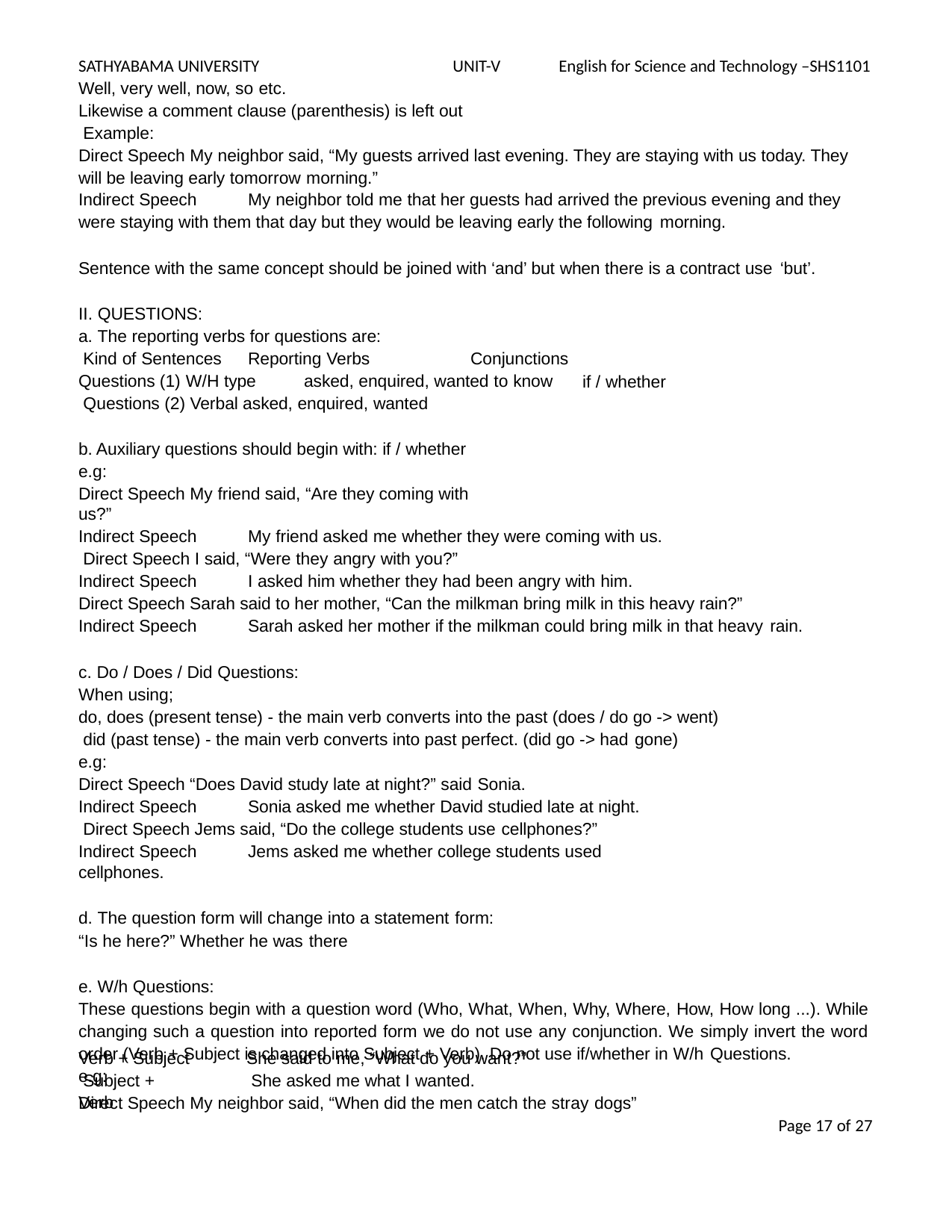

SATHYABAMA UNIVERSITY	UNIT-V	English for Science and Technology –SHS1101
Well, very well, now, so etc.
Likewise a comment clause (parenthesis) is left out  Example:
Direct Speech My neighbor said, “My guests arrived last evening. They are staying with us today. They  will be leaving early tomorrow morning.”
Indirect Speech	My neighbor told me that her guests had arrived the previous evening and they  were staying with them that day but they would be leaving early the following morning.

Sentence with the same concept should be joined with ‘and’ but when there is a contract use ‘but’.
II. QUESTIONS:
a. The reporting verbs for questions are:  Kind of Sentences	Reporting Verbs
Conjunctions
Questions (1) W/H type	asked, enquired, wanted to know  Questions (2) Verbal asked, enquired, wanted
if / whether
b. Auxiliary questions should begin with: if / whether  e.g:
Direct Speech My friend said, “Are they coming with us?”
Indirect Speech	My friend asked me whether they were coming with us.  Direct Speech I said, “Were they angry with you?”
Indirect Speech	I asked him whether they had been angry with him.
Direct Speech Sarah said to her mother, “Can the milkman bring milk in this heavy rain?”  Indirect Speech	Sarah asked her mother if the milkman could bring milk in that heavy rain.

c. Do / Does / Did Questions:
When using;
do, does (present tense) - the main verb converts into the past (does / do go -> went)  did (past tense) - the main verb converts into past perfect. (did go -> had gone)
e.g:
Direct Speech “Does David study late at night?” said Sonia.
Indirect Speech	Sonia asked me whether David studied late at night.  Direct Speech Jems said, “Do the college students use cellphones?”
Indirect Speech	Jems asked me whether college students used cellphones.

d. The question form will change into a statement form:
“Is he here?” Whether he was there

e. W/h Questions:
These questions begin with a question word (Who, What, When, Why, Where, How, How long ...). While  changing such a question into reported form we do not use any conjunction. We simply invert the word  order (Verb + Subject is changed into Subject + Verb). Do not use if/whether in W/h Questions.
e.g:
Verb + Subject  Subject + Verb
She said to me, “What do you want?”  She asked me what I wanted.
Direct Speech My neighbor said, “When did the men catch the stray dogs”
Page 17 of 27